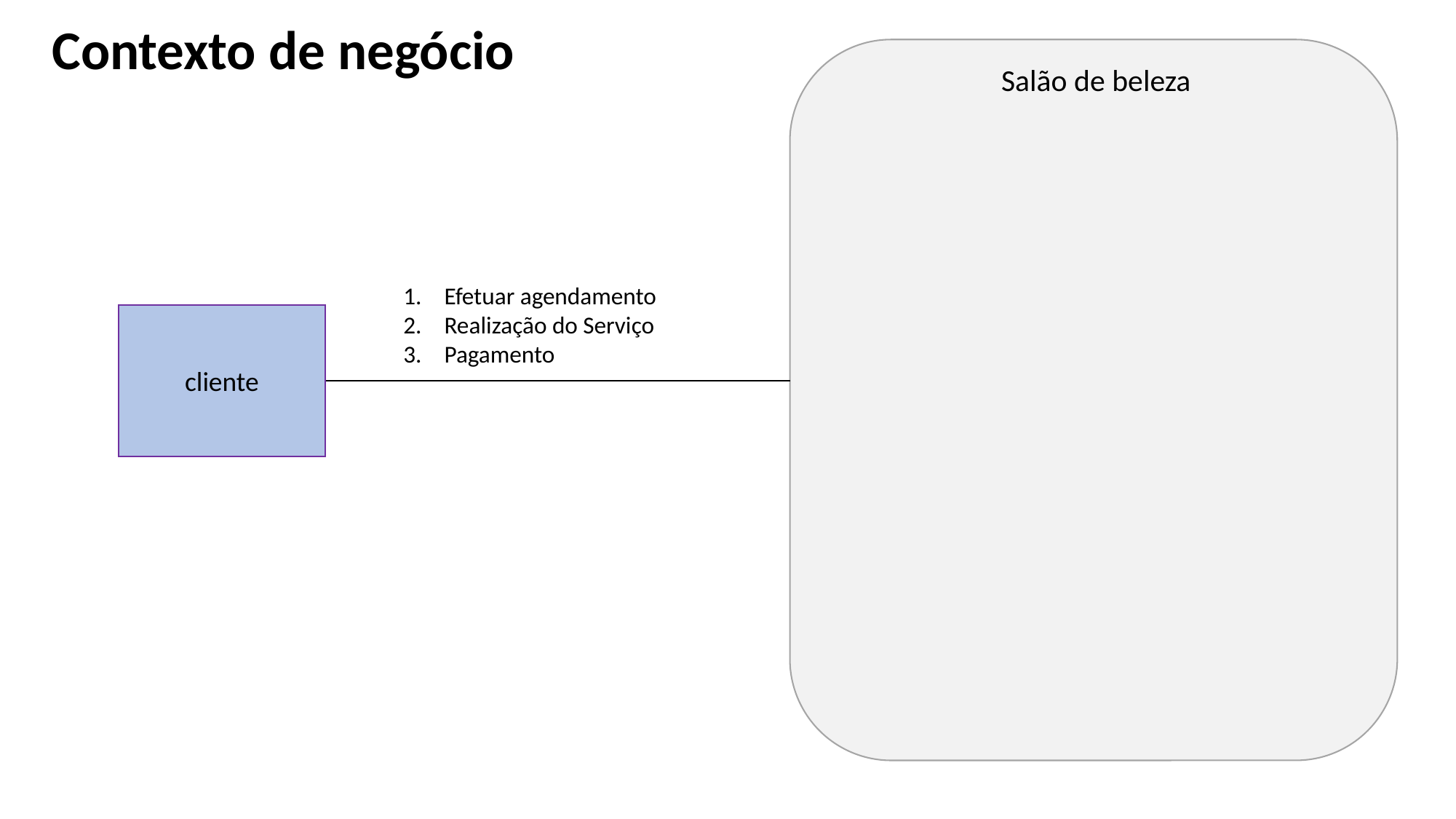

Contexto de negócio

Salão de beleza
Efetuar agendamento
Realização do Serviço
Pagamento

cliente